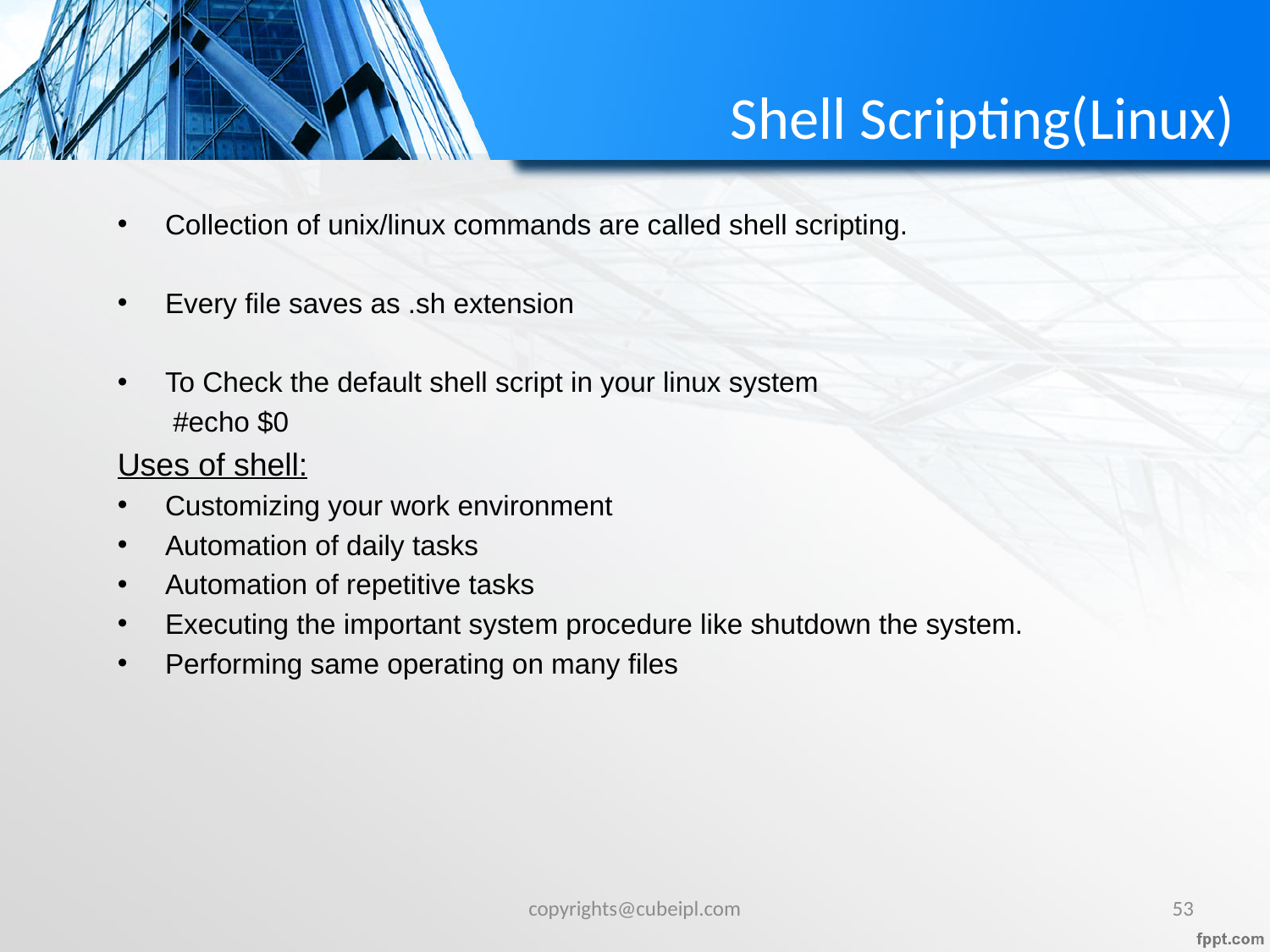

# Shell Scripting(Linux)
Collection of unix/linux commands are called shell scripting.

Every file saves as .sh extension

To Check the default shell script in your linux system
	 #echo $0
Uses of shell:
Customizing your work environment
Automation of daily tasks
Automation of repetitive tasks
Executing the important system procedure like shutdown the system.
Performing same operating on many files

copyrights@cubeipl.com
53